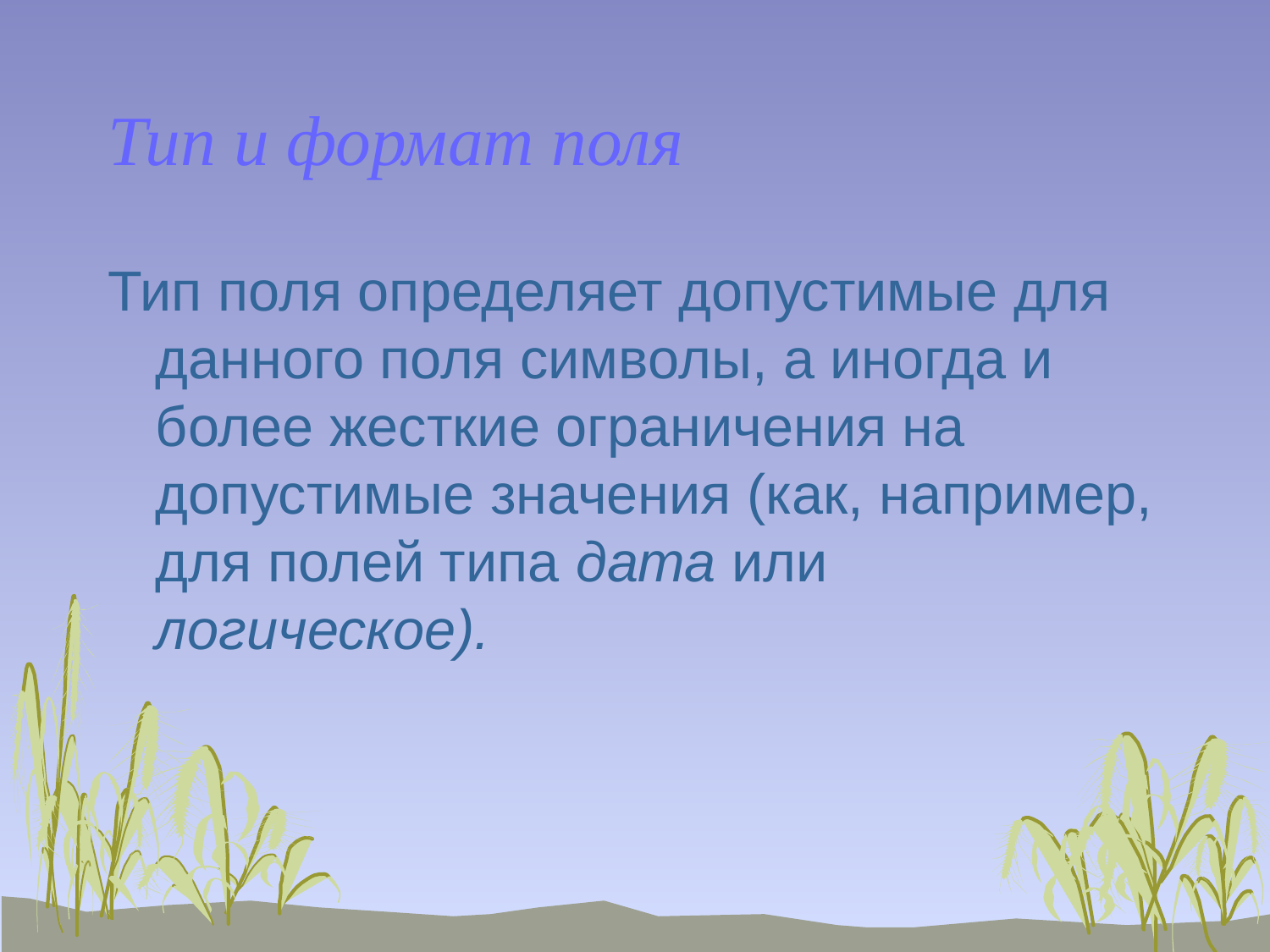

# Тип и формат поля
Тип поля определяет допустимые для данного поля символы, а иногда и более жесткие ограничения на допустимые значения (как, например, для полей типа дата или логическое).